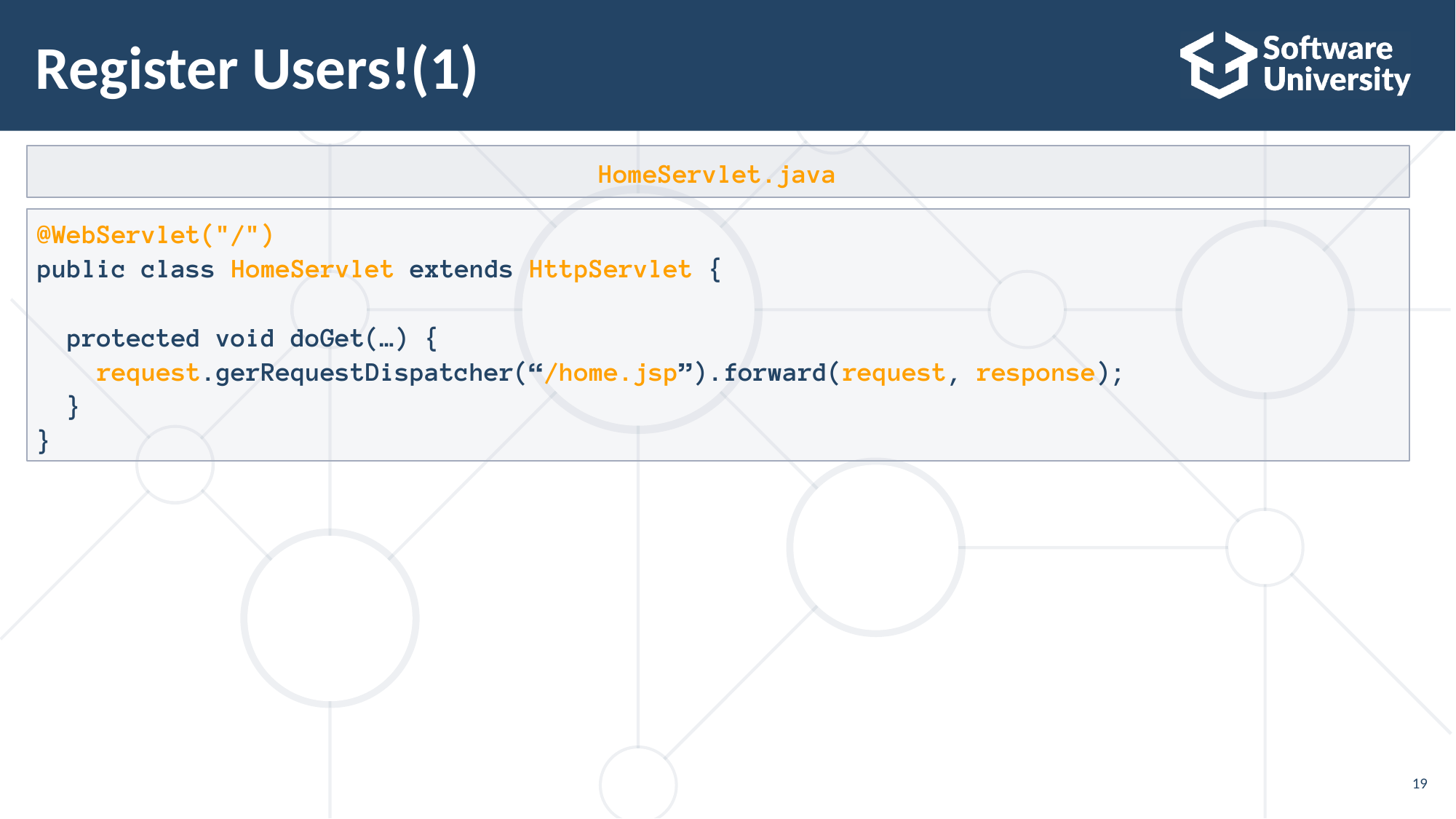

19
# Register Users!(1)
HomeServlet.java
@WebServlet("/")
public class HomeServlet extends HttpServlet {

  protected void doGet(…) {
    request.gerRequestDispatcher(“/home.jsp”).forward(request, response);
  }
}